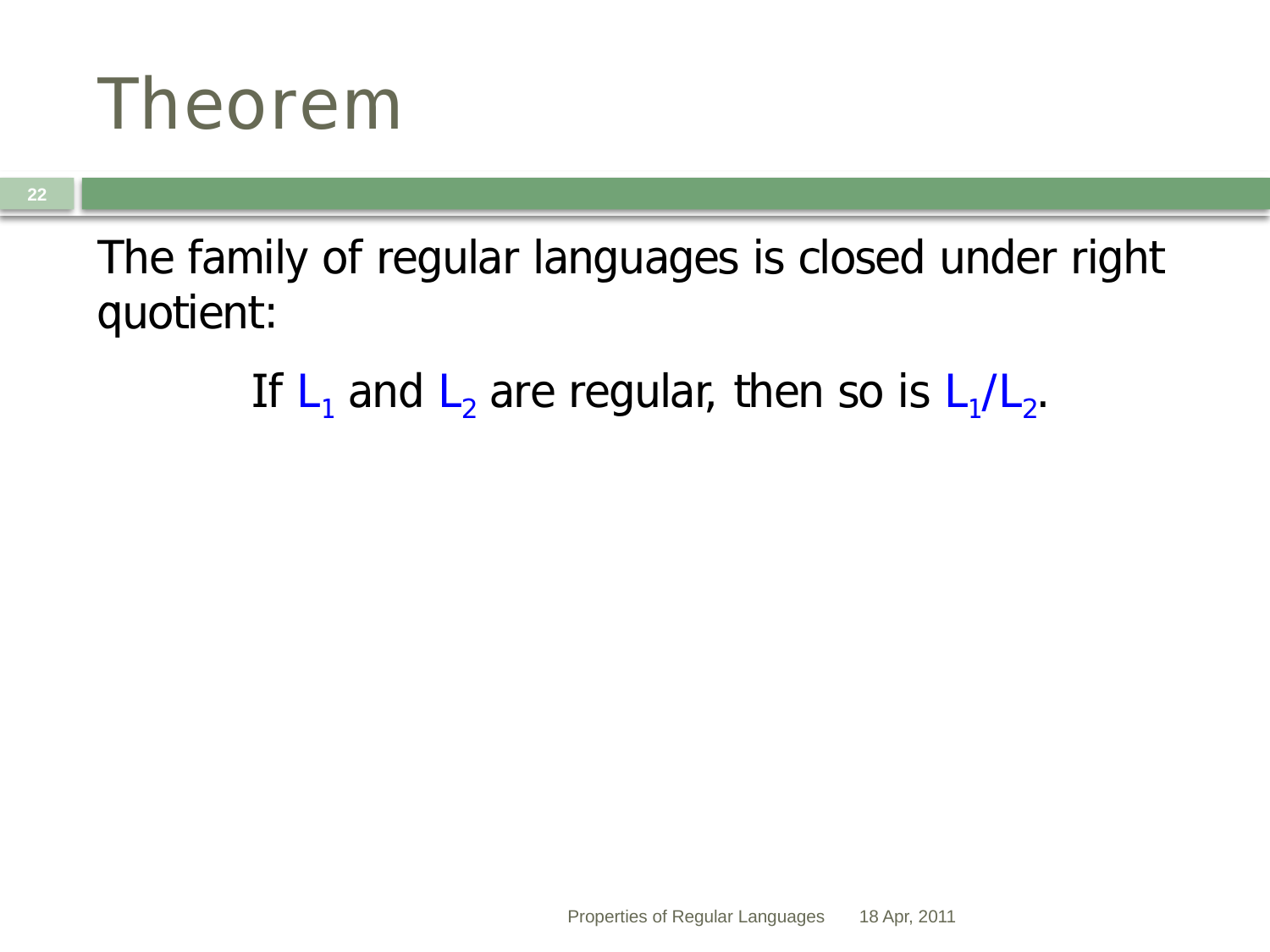

# Theorem
22
The family of regular languages is closed under right quotient:
If L1 and L2 are regular, then so is L1/L2.

Properties of Regular Languages
18 Apr, 2011